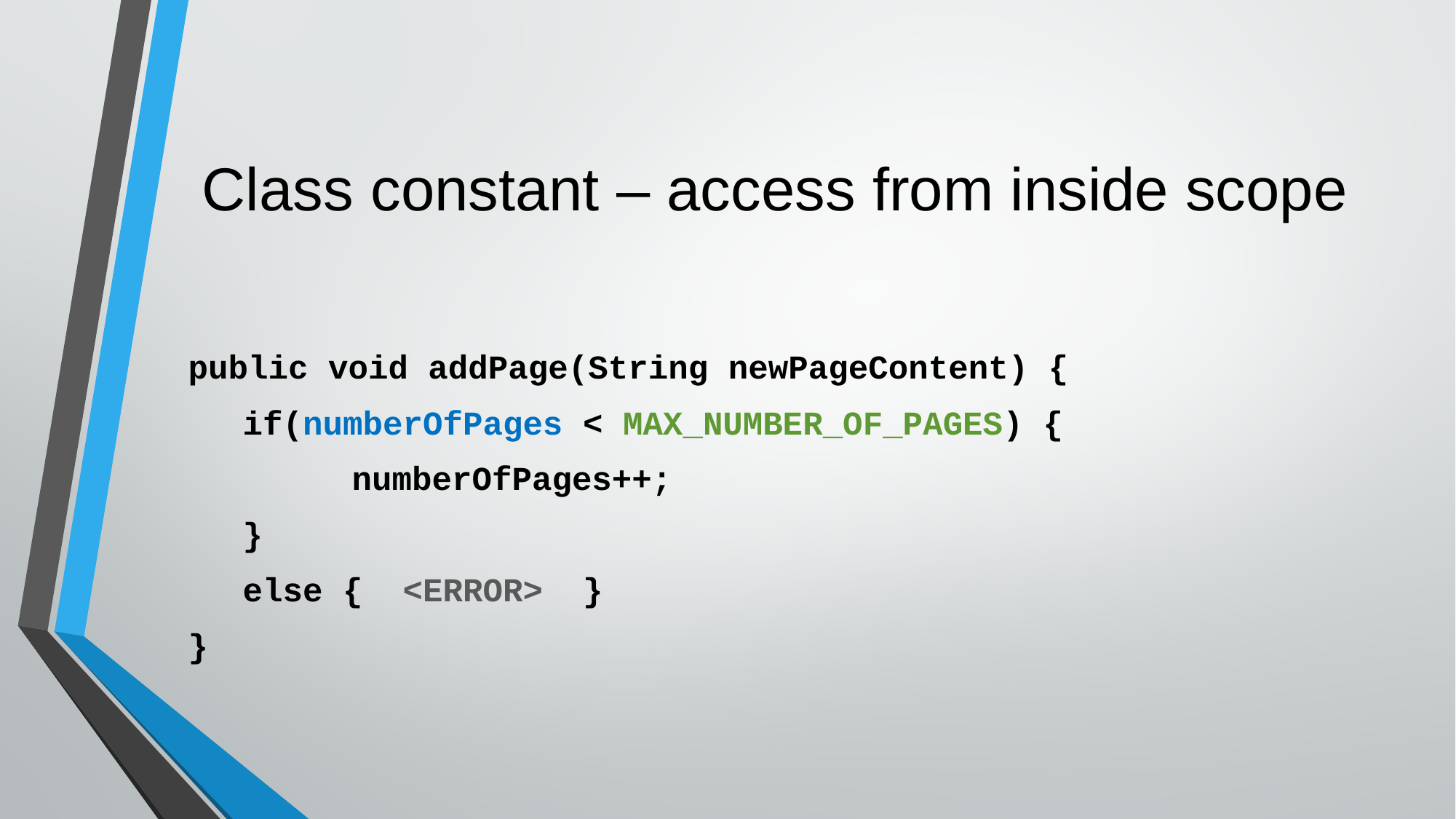

# Class constant – access from inside scope
public void addPage(String newPageContent) {
if(numberOfPages < MAX_NUMBER_OF_PAGES) {
	numberOfPages++;
}
else {  <ERROR>  }
}